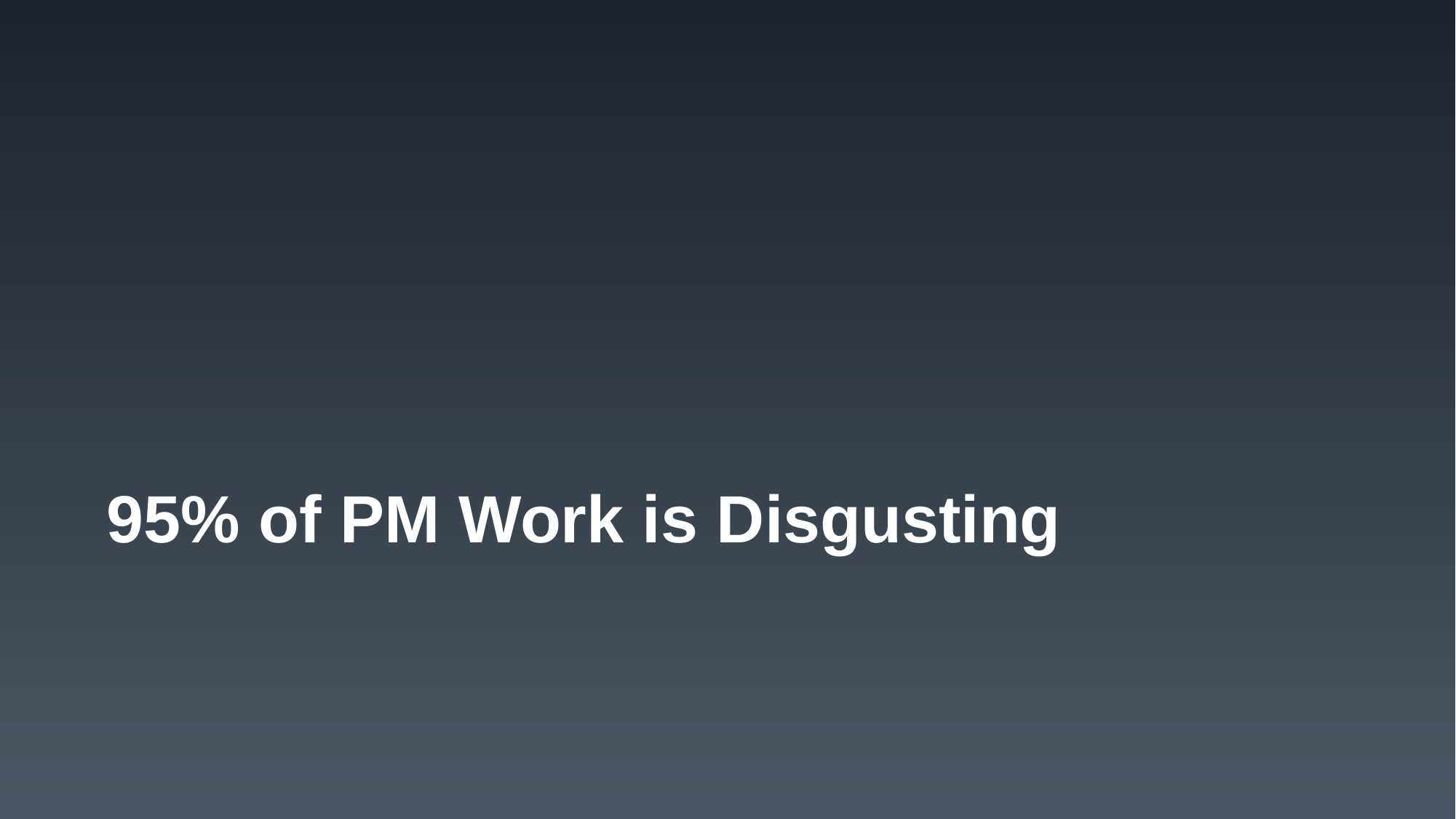

# 95% of PM Work is Disgusting